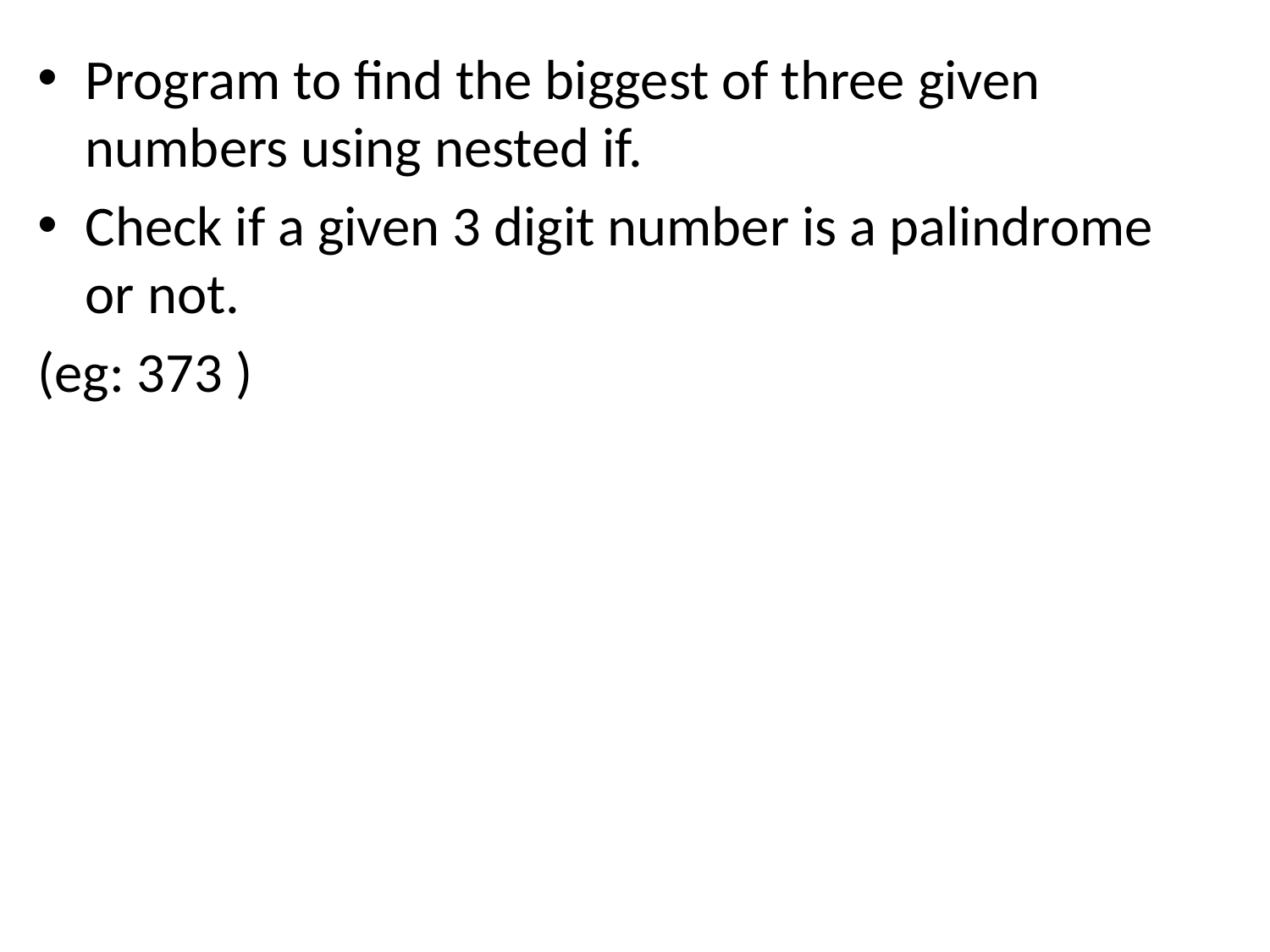

Program to find the biggest of three given numbers using nested if.
Check if a given 3 digit number is a palindrome or not.
(eg: 373 )